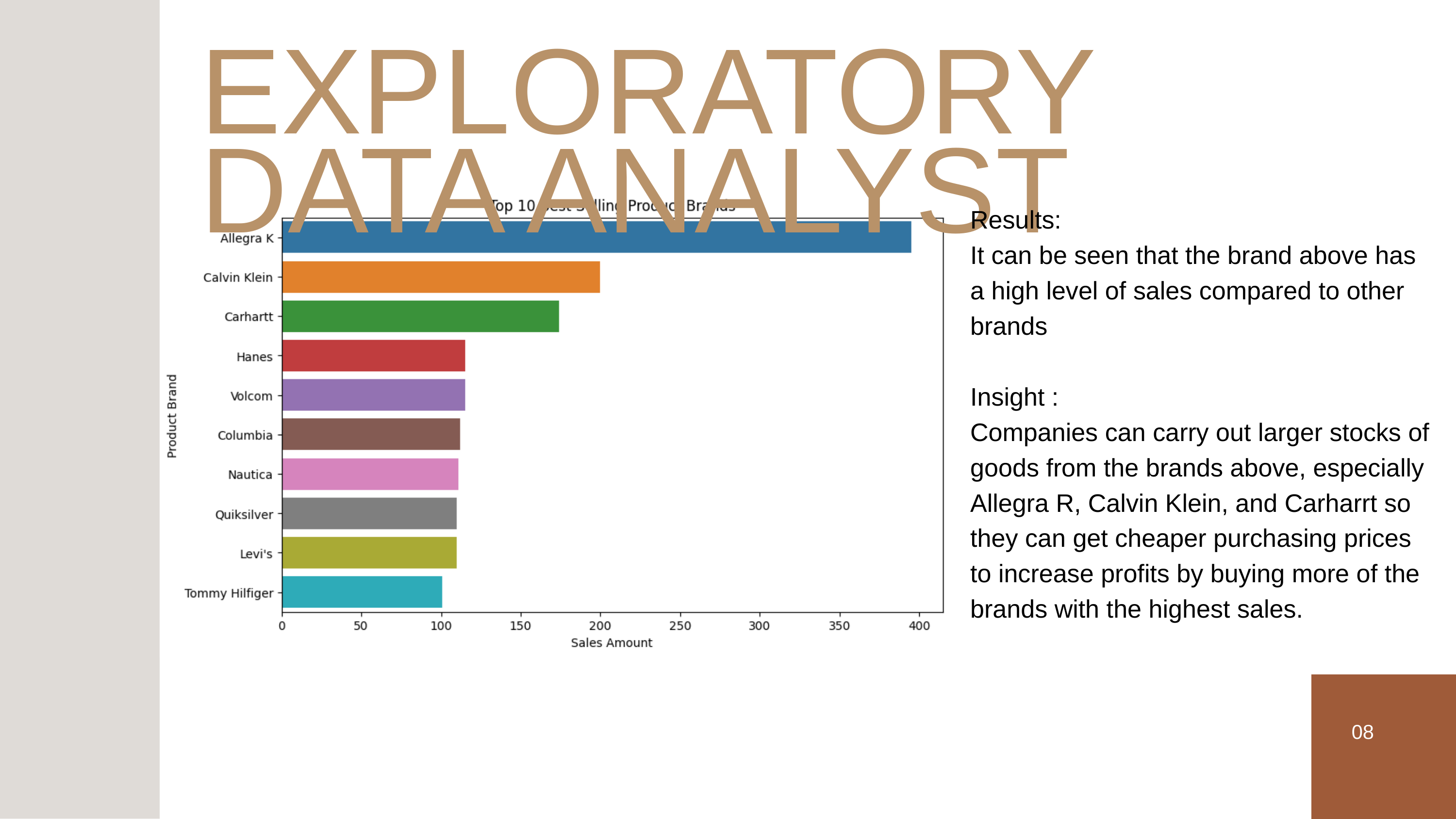

EXPLORATORY DATA ANALYST

Results:
It can be seen that the brand above has a high level of sales compared to other brands

Insight :
Companies can carry out larger stocks of goods from the brands above, especially Allegra R, Calvin Klein, and Carharrt so they can get cheaper purchasing prices to increase profits by buying more of the brands with the highest sales.

08